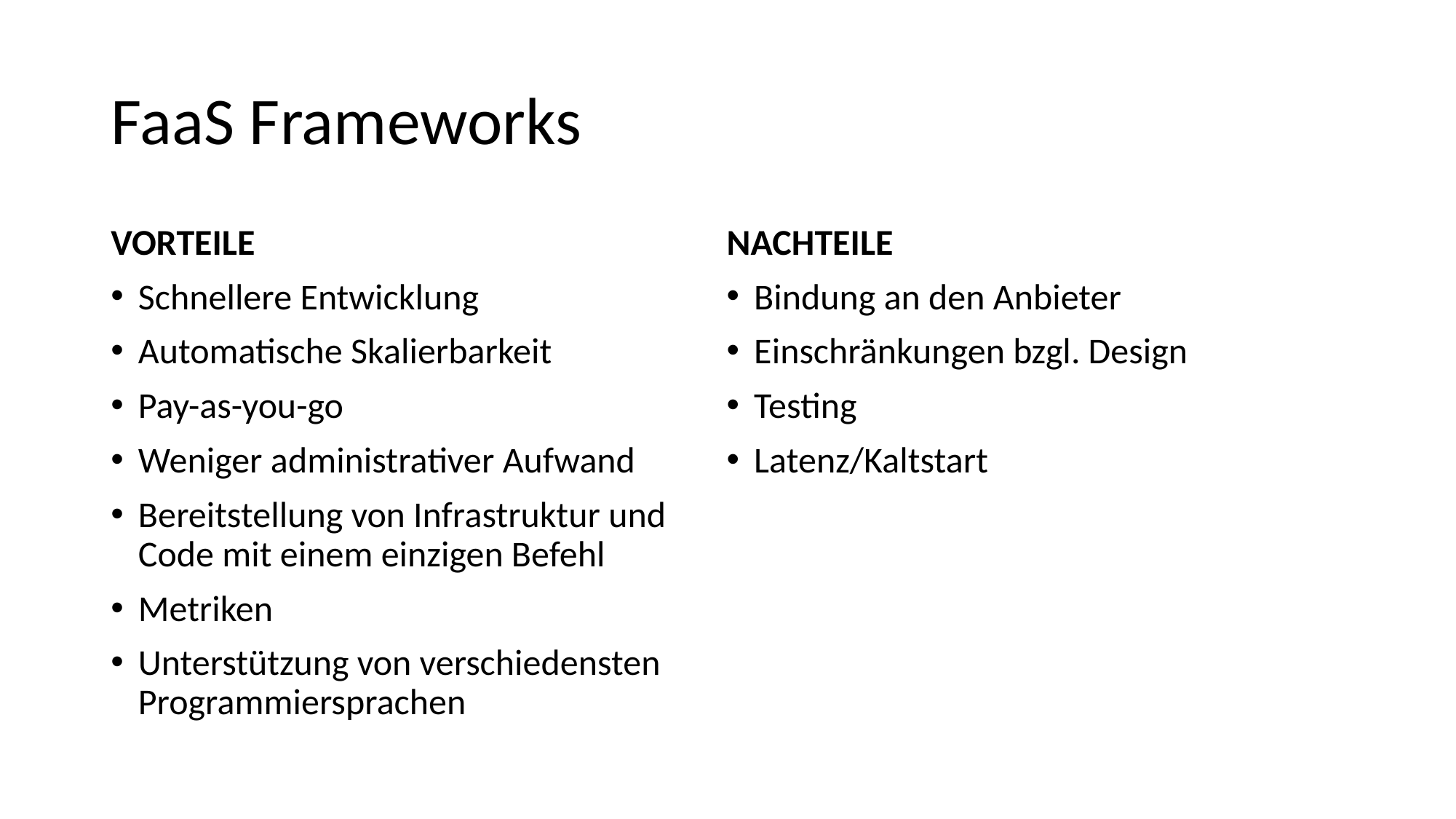

# FaaS Frameworks
VORTEILE
Schnellere Entwicklung
Automatische Skalierbarkeit
Pay-as-you-go
Weniger administrativer Aufwand
Bereitstellung von Infrastruktur und Code mit einem einzigen Befehl
Metriken
Unterstützung von verschiedensten Programmiersprachen
NACHTEILE
Bindung an den Anbieter
Einschränkungen bzgl. Design
Testing
Latenz/Kaltstart